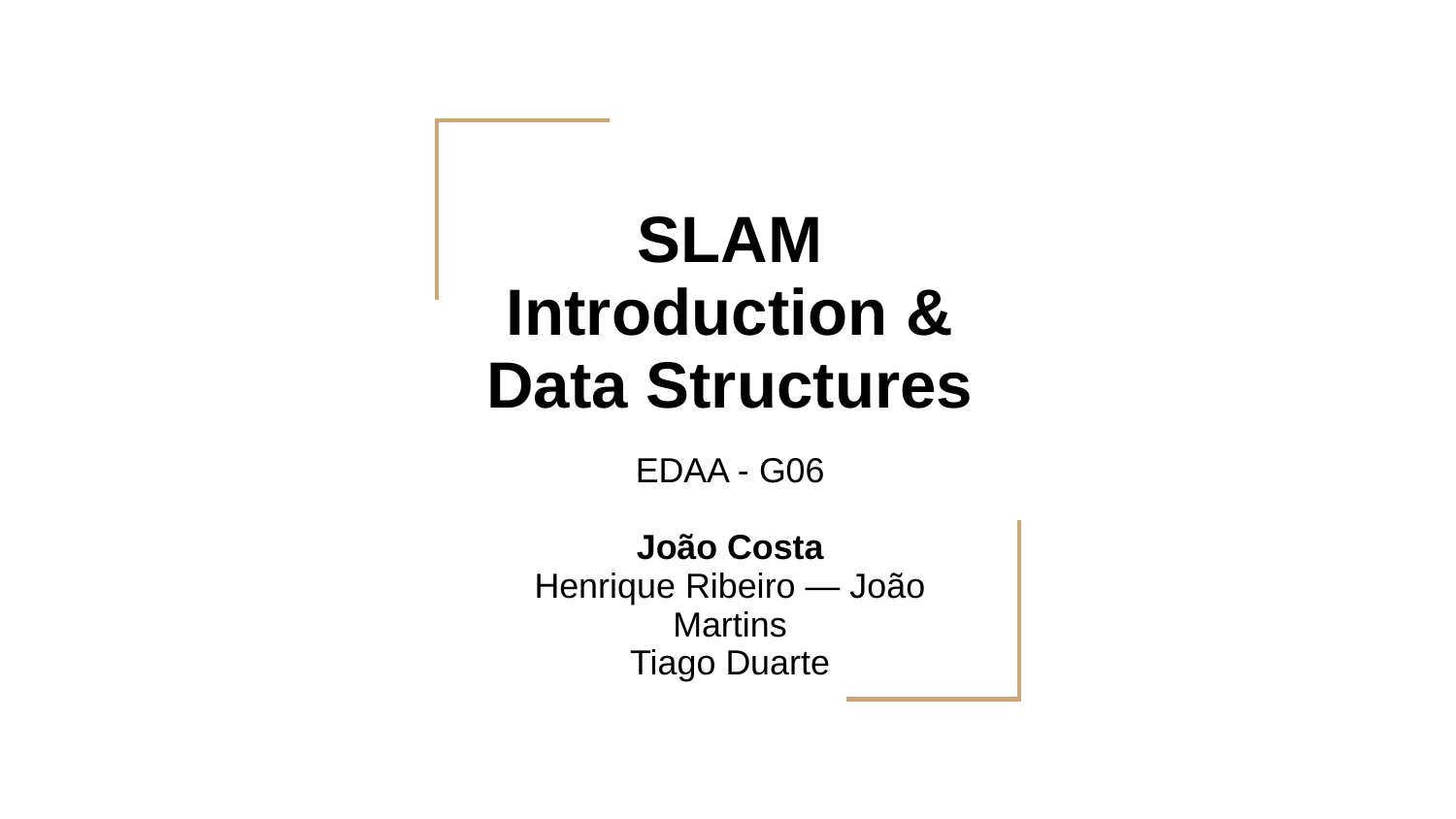

# SLAM
Introduction & Data Structures
EDAA - G06

João Costa
Henrique Ribeiro — João Martins
Tiago Duarte